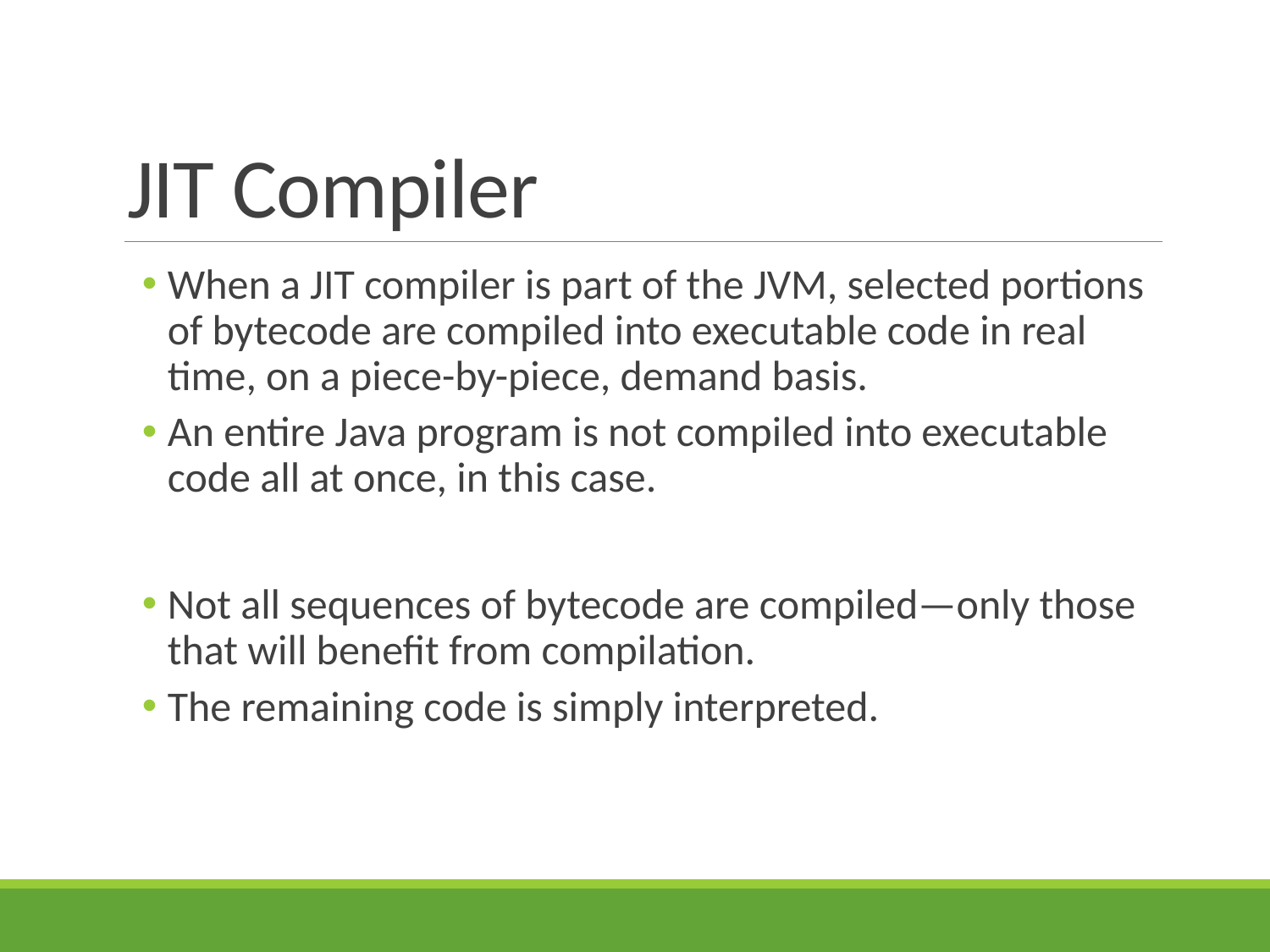

# JIT Compiler
When a JIT compiler is part of the JVM, selected portions of bytecode are compiled into executable code in real time, on a piece-by-piece, demand basis.
An entire Java program is not compiled into executable code all at once, in this case.

Not all sequences of bytecode are compiled—only those that will benefit from compilation.
The remaining code is simply interpreted.